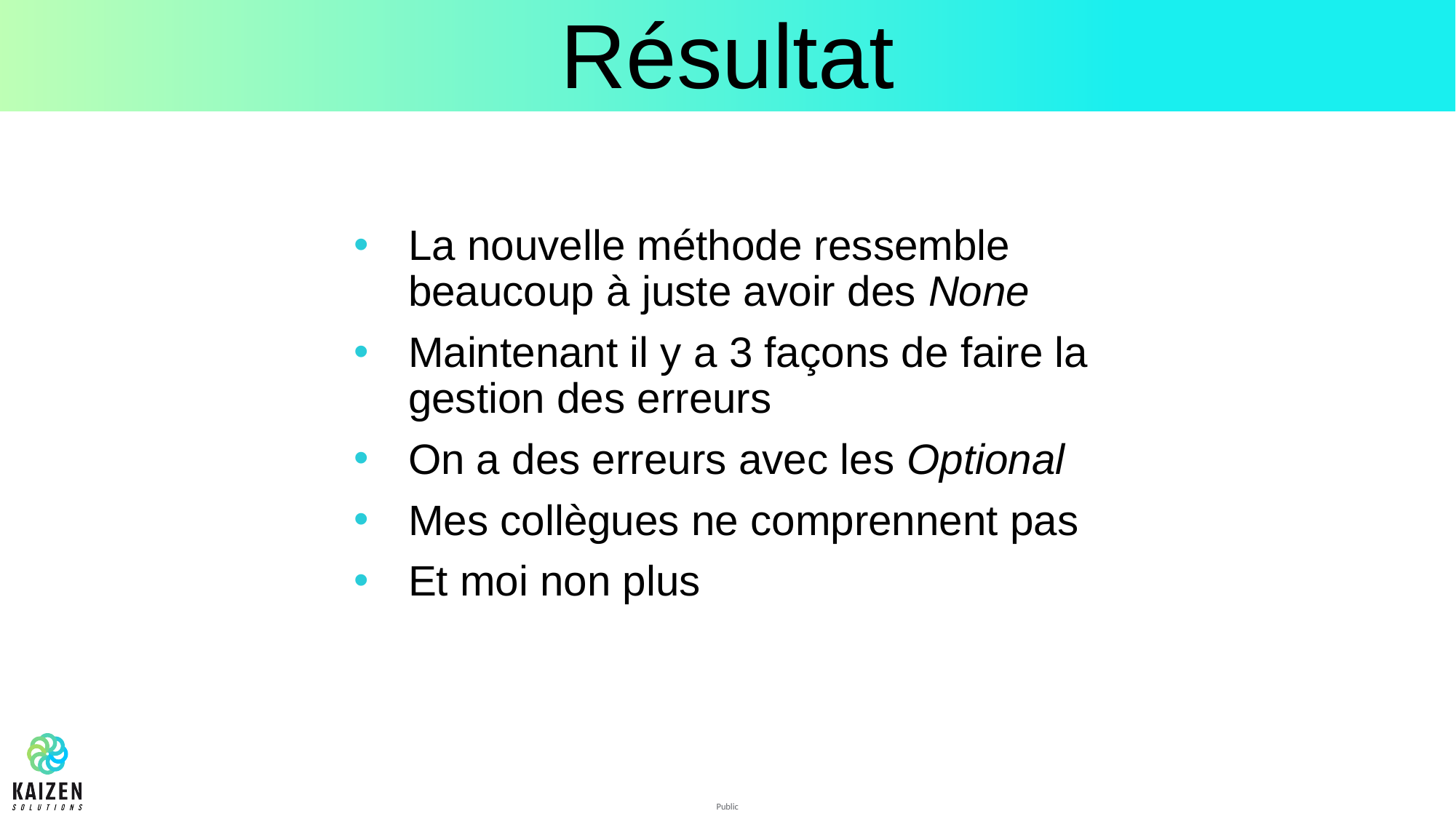

# Résultat
La nouvelle méthode ressemble beaucoup à juste avoir des None
Maintenant il y a 3 façons de faire la gestion des erreurs
On a des erreurs avec les Optional
Mes collègues ne comprennent pas
Et moi non plus